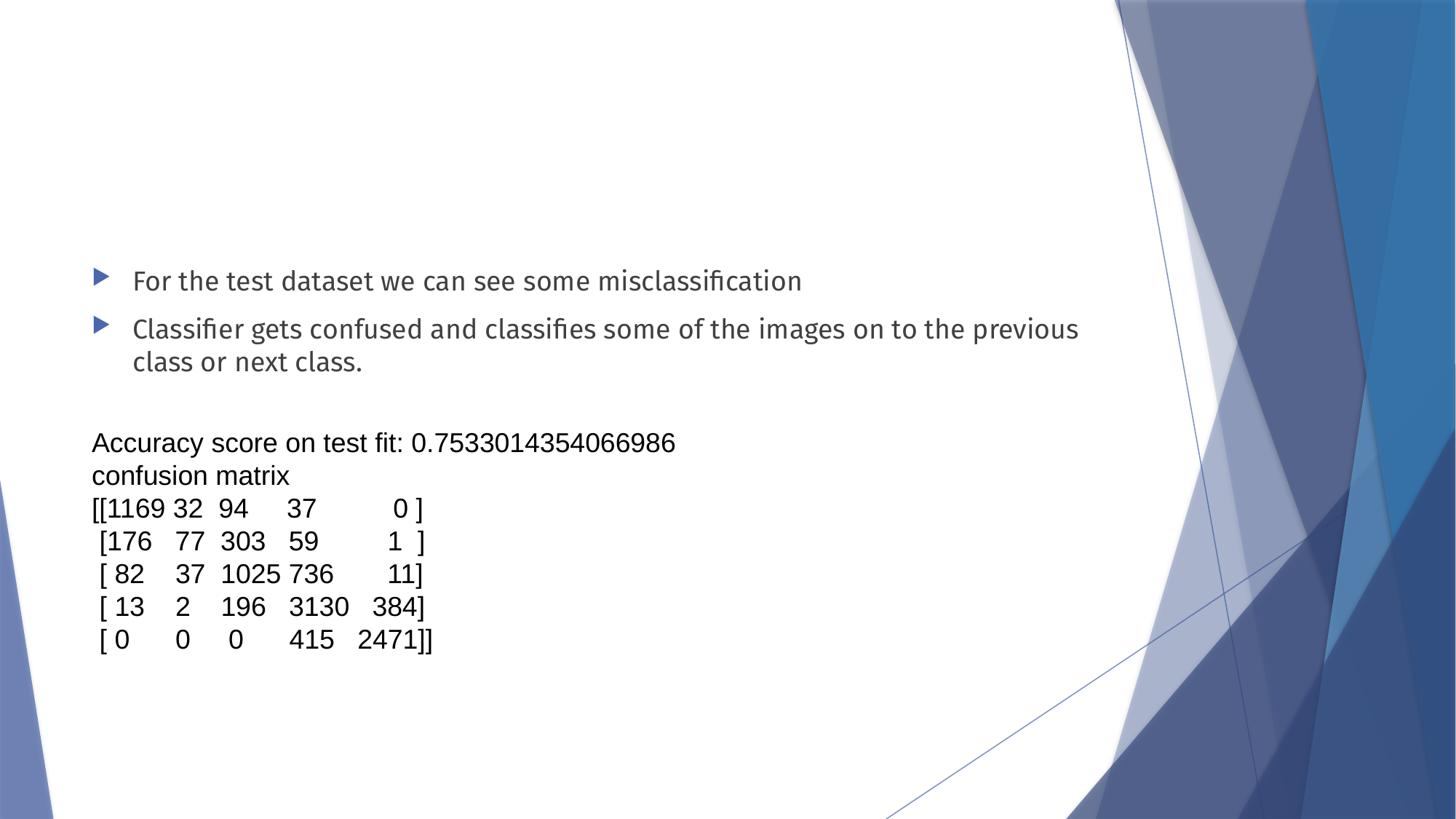

#
For the test dataset we can see some misclassification
Classifier gets confused and classifies some of the images on to the previous  class or next class.

Accuracy score on test fit: 0.7533014354066986
confusion matrix
[[1169 32  94     37          0 ]
 [176   77  303   59         1  ]
 [ 82    37  1025 736       11]
 [ 13    2    196   3130   384]
 [ 0      0     0      415   2471]]